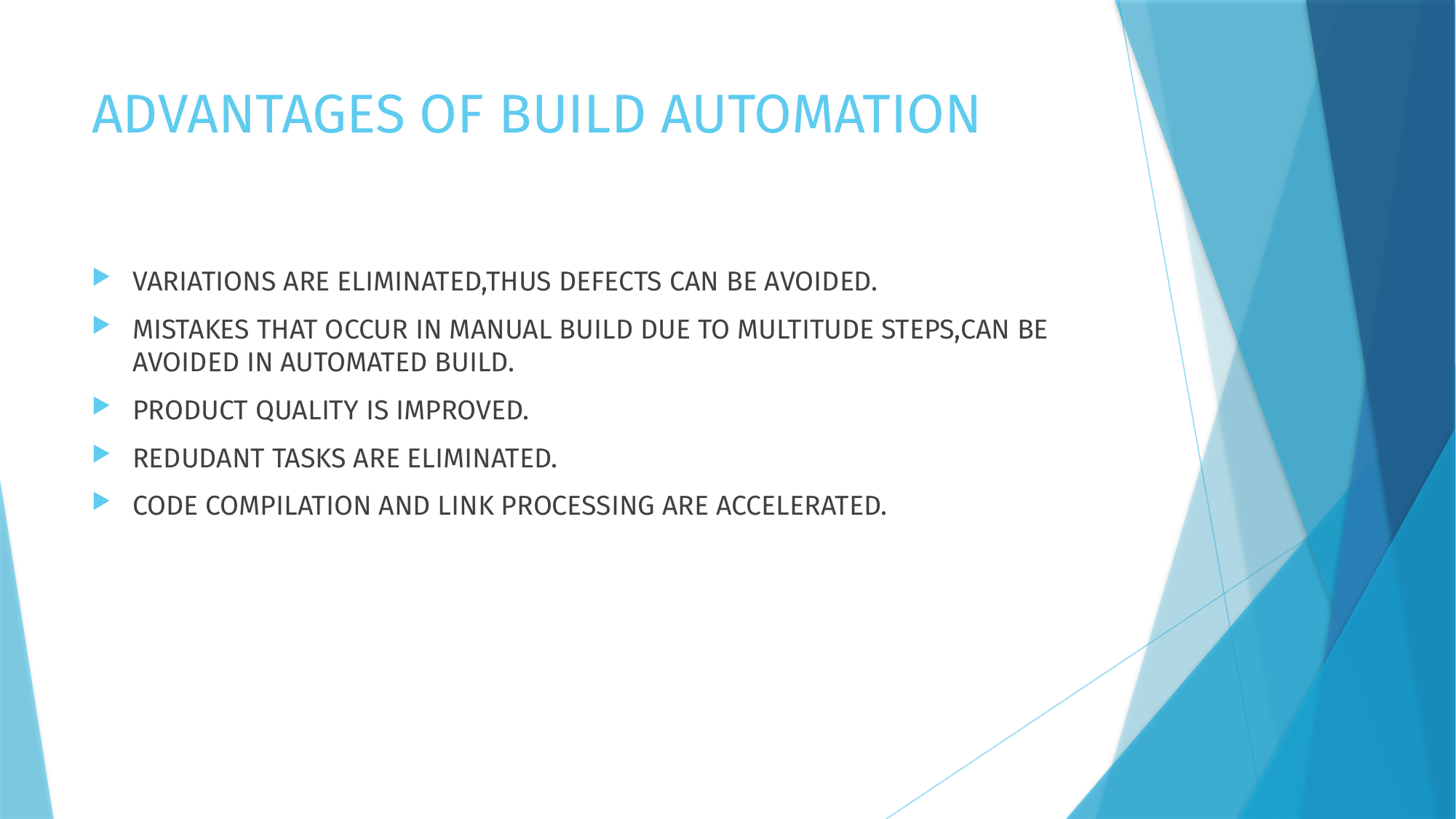

# ADVANTAGES OF BUILD AUTOMATION
VARIATIONS ARE ELIMINATED,THUS DEFECTS CAN BE AVOIDED.
MISTAKES THAT OCCUR IN MANUAL BUILD DUE TO MULTITUDE STEPS,CAN BE AVOIDED IN AUTOMATED BUILD.
PRODUCT QUALITY IS IMPROVED.
REDUDANT TASKS ARE ELIMINATED.
CODE COMPILATION AND LINK PROCESSING ARE ACCELERATED.